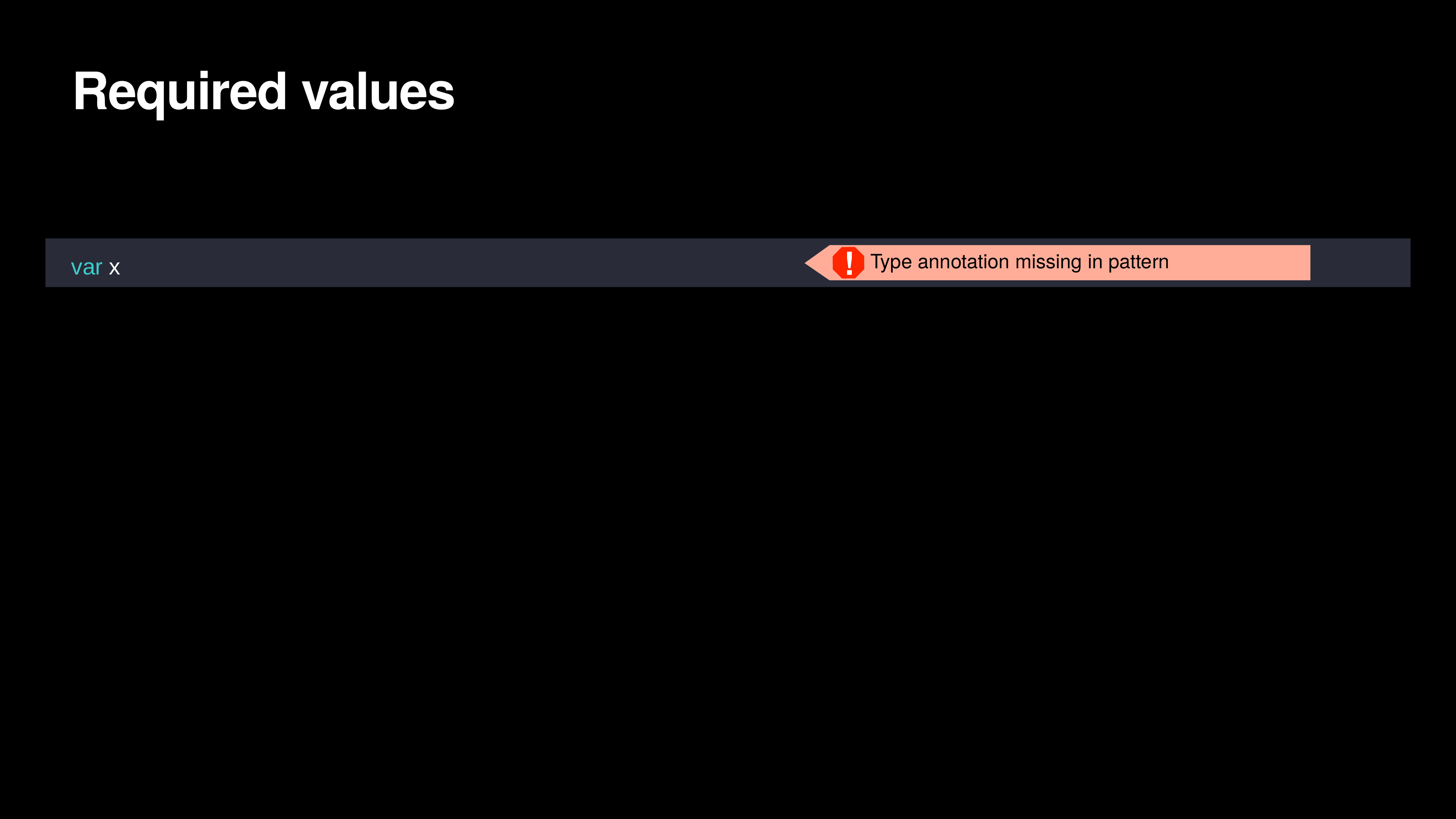

# Required values

var x

!

Type annotation missing in pattern